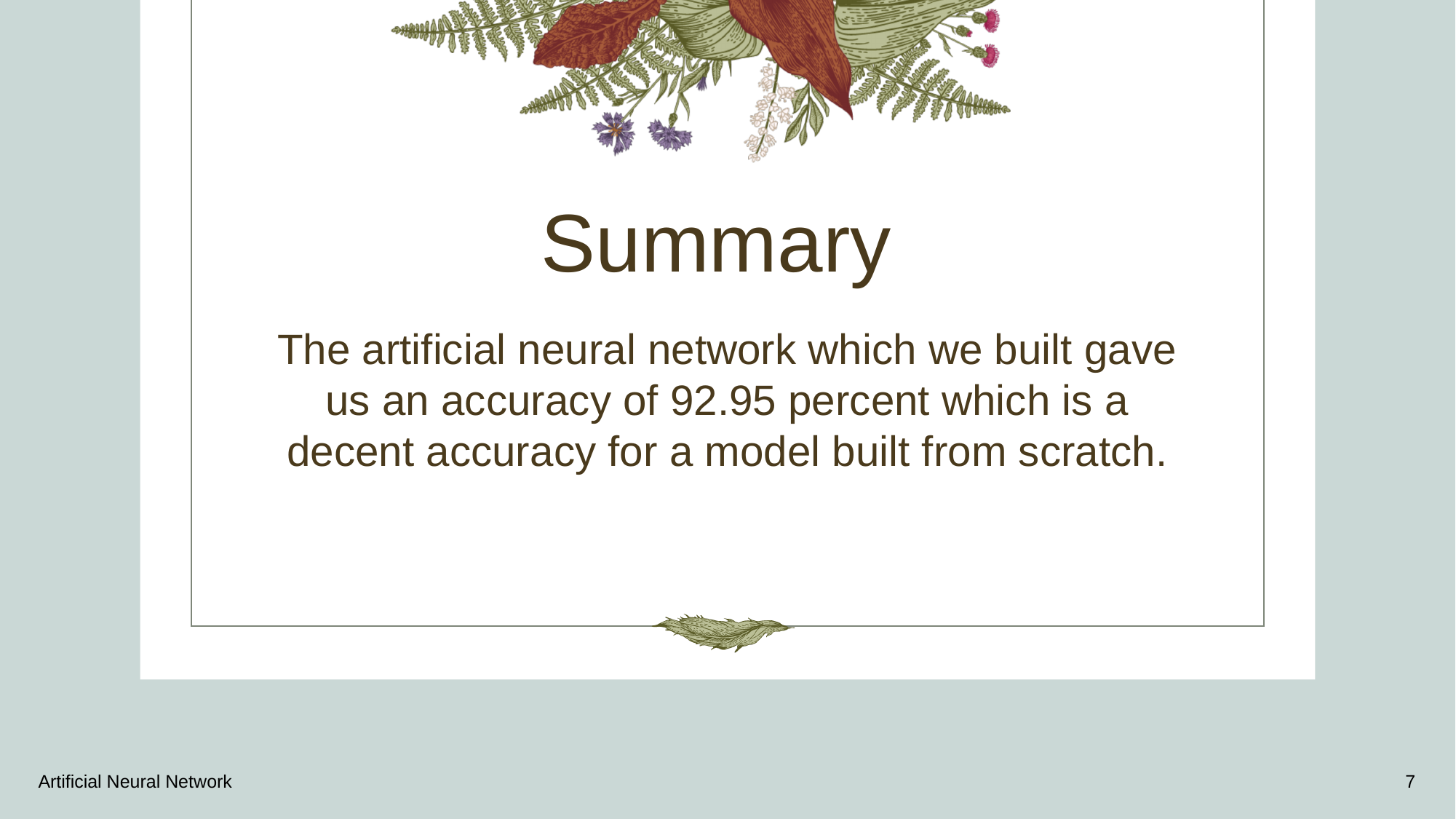

# Summary
The artificial neural network which we built gave us an accuracy of 92.95 percent which is a decent accuracy for a model built from scratch.

Artificial Neural Network
7